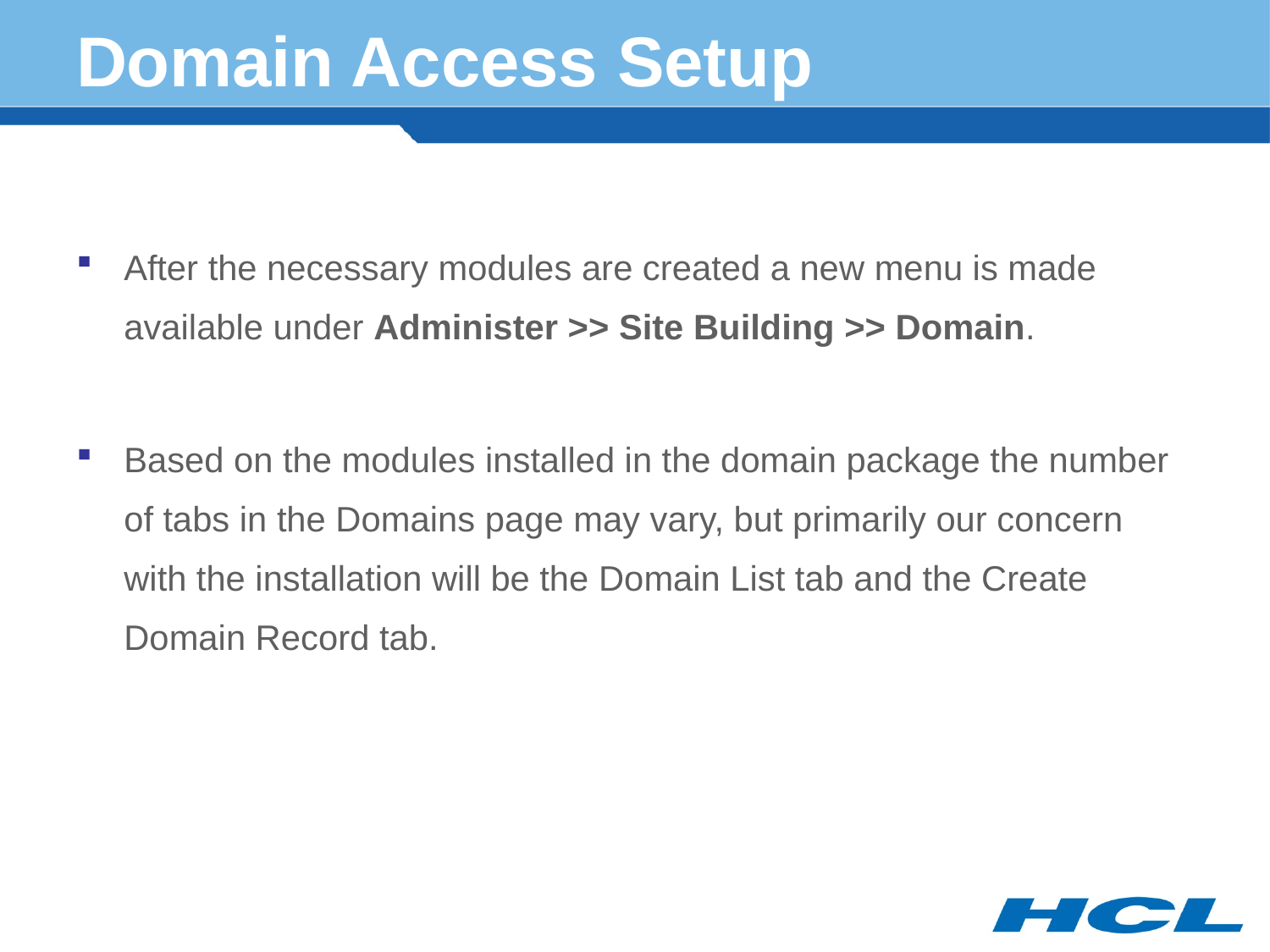

# Domain Access Setup
After the necessary modules are created a new menu is made available under Administer >> Site Building >> Domain.

Based on the modules installed in the domain package the number of tabs in the Domains page may vary, but primarily our concern with the installation will be the Domain List tab and the Create Domain Record tab.